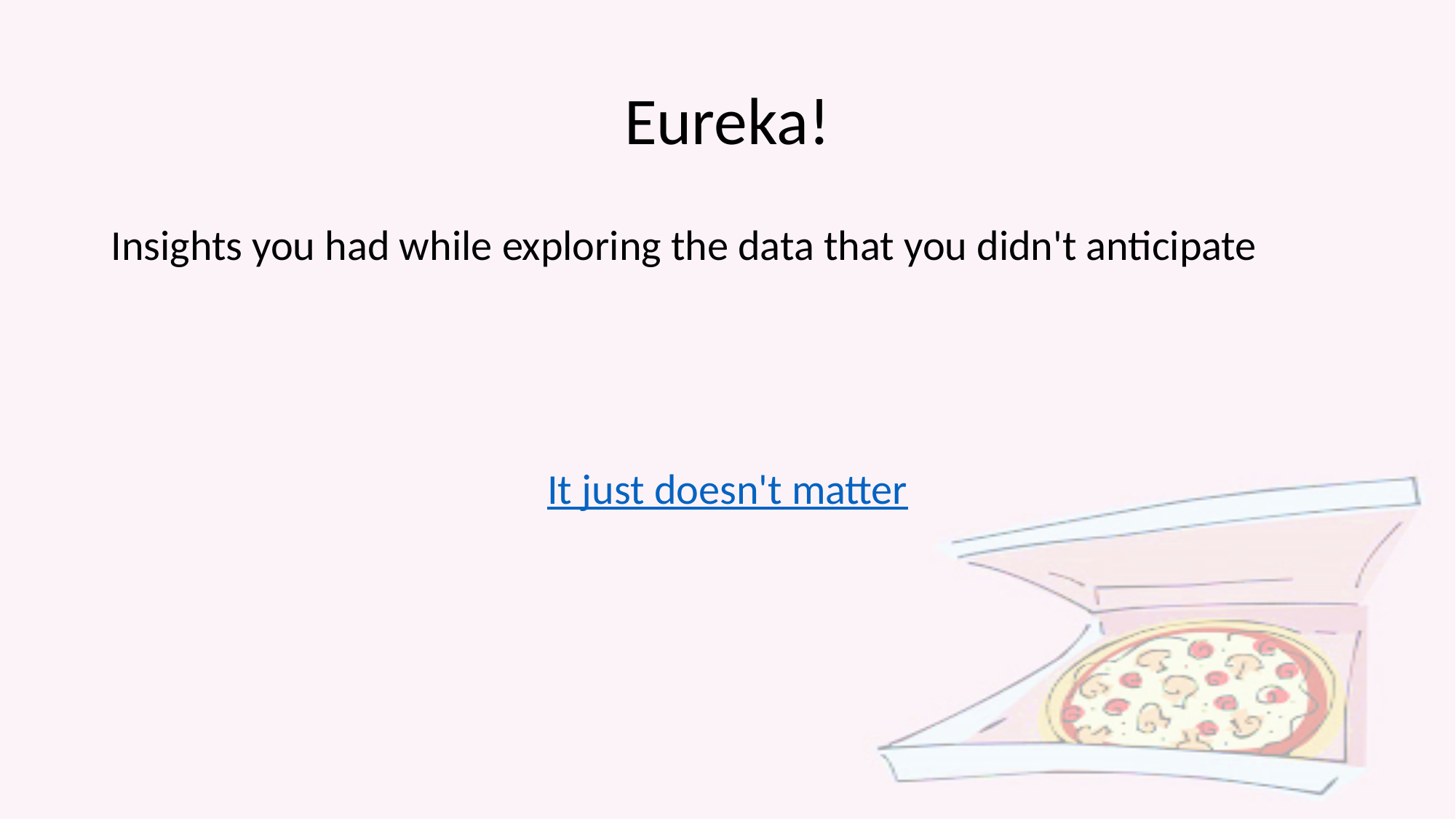

# Eureka!
Insights you had while exploring the data that you didn't anticipate

It just doesn't matter